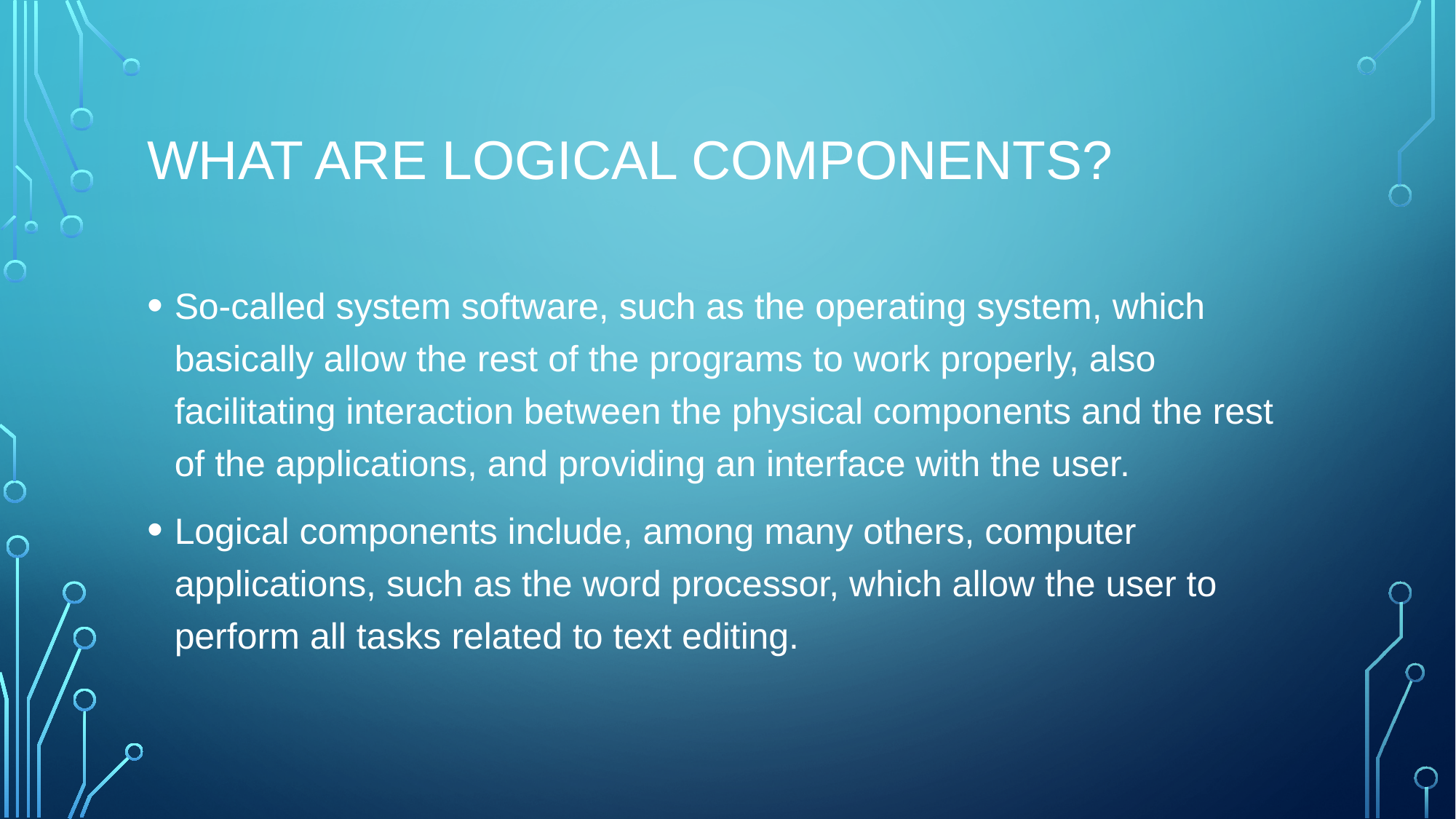

# What are logical components?
So-called system software, such as the operating system, which basically allow the rest of the programs to work properly, also facilitating interaction between the physical components and the rest of the applications, and providing an interface with the user.
Logical components include, among many others, computer applications, such as the word processor, which allow the user to perform all tasks related to text editing.